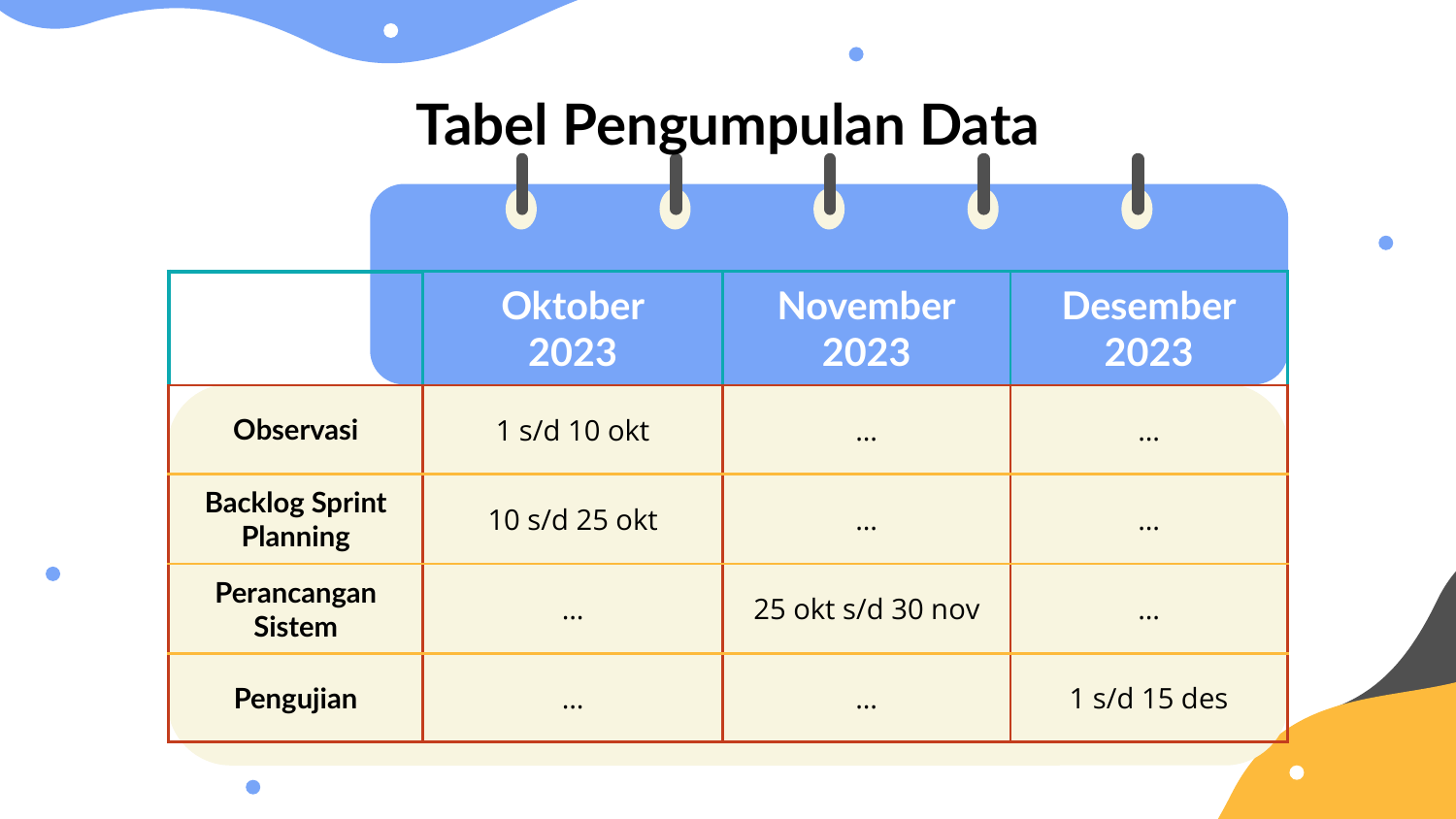

# Tabel Pengumpulan Data

|  | Oktober 2023 | November 2023 | Desember 2023 |
| --- | --- | --- | --- |
| Observasi | 1 s/d 10 okt | … | … |
| Backlog Sprint Planning | 10 s/d 25 okt | … | … |
| Perancangan Sistem | … | 25 okt s/d 30 nov | … |
| Pengujian | … | … | 1 s/d 15 des |